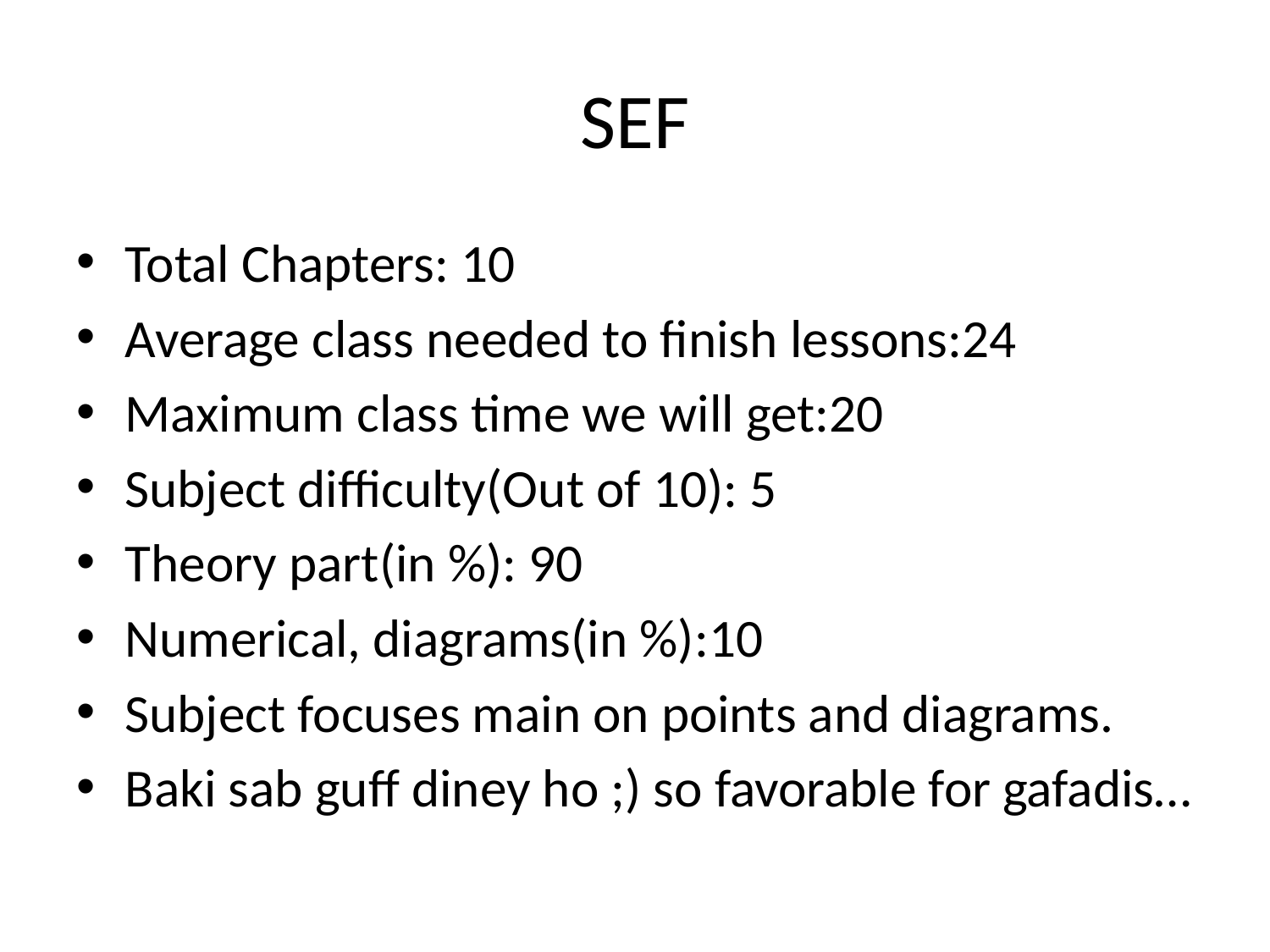

# SEF
Total Chapters: 10
Average class needed to finish lessons:24
Maximum class time we will get:20
Subject difficulty(Out of 10): 5
Theory part(in %): 90
Numerical, diagrams(in %):10
Subject focuses main on points and diagrams.
Baki sab guff diney ho ;) so favorable for gafadis…